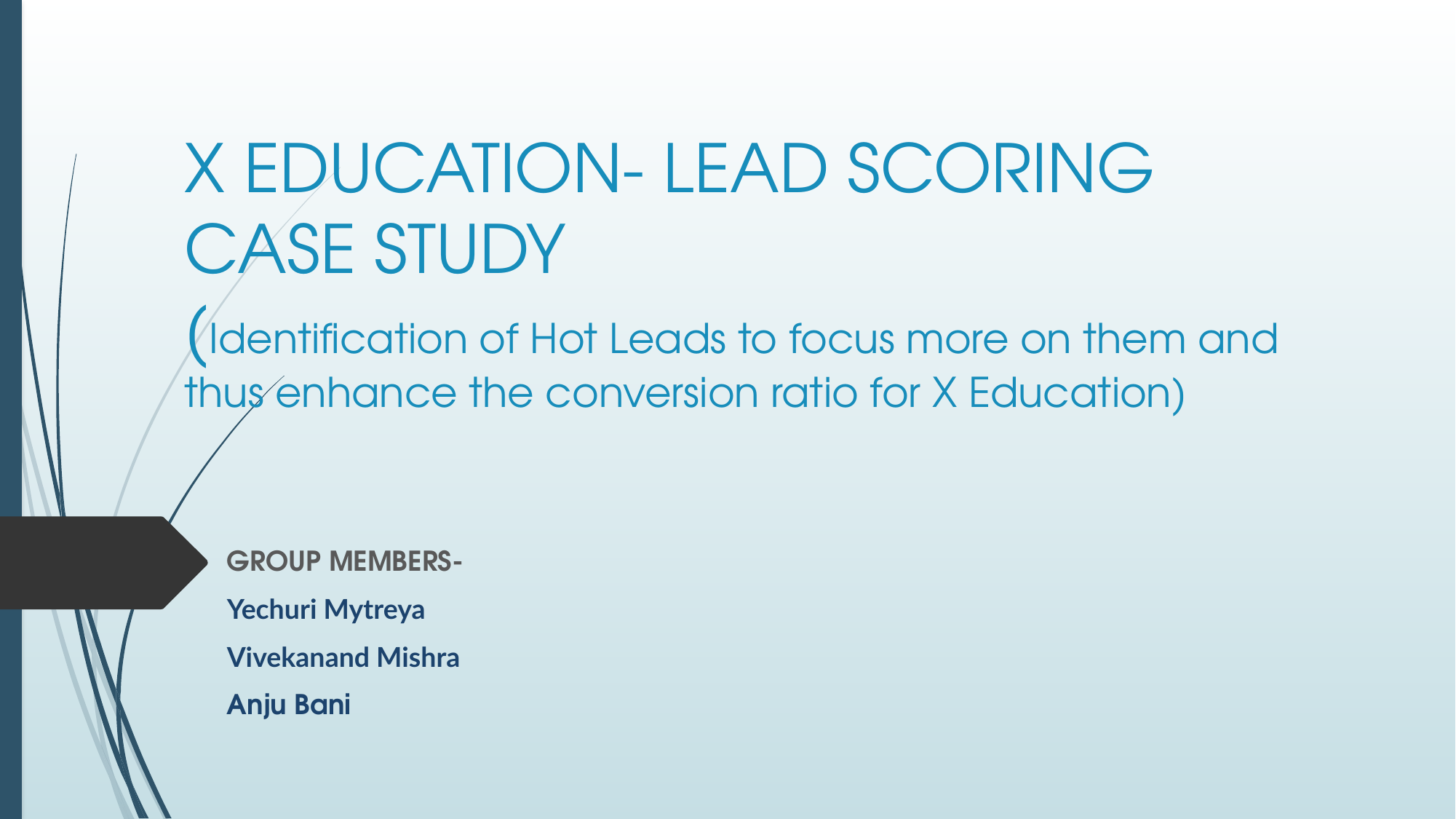

# X EDUCATION- LEAD SCORING CASE STUDY (Identification of Hot Leads to focus more on them and thus enhance the conversion ratio for X Education)
GROUP MEMBERS-
Yechuri Mytreya
Vivekanand Mishra
Anju Bani